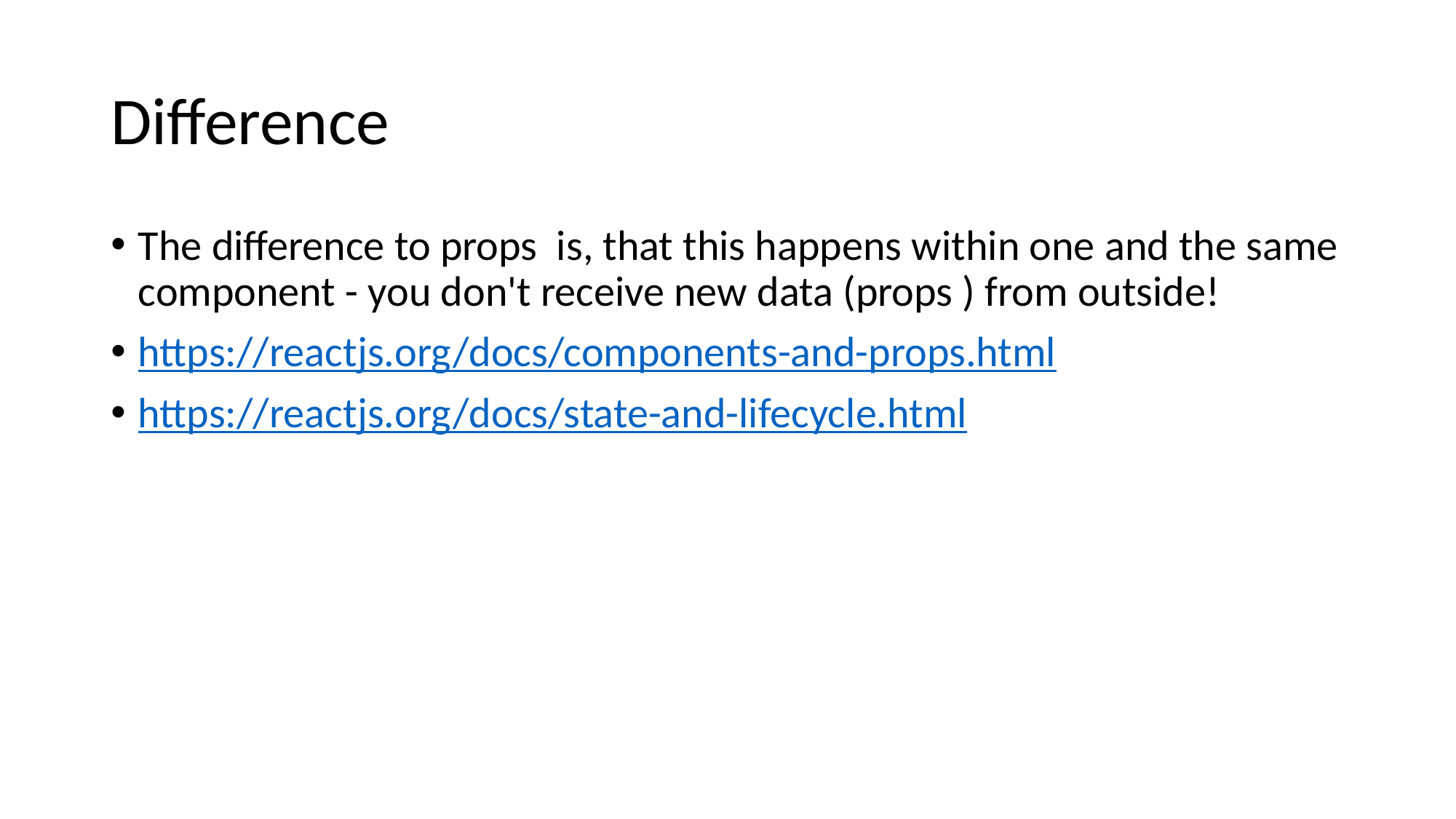

# Difference
The difference to props  is, that this happens within one and the same component - you don't receive new data (props ) from outside!
https://reactjs.org/docs/components-and-props.html
https://reactjs.org/docs/state-and-lifecycle.html